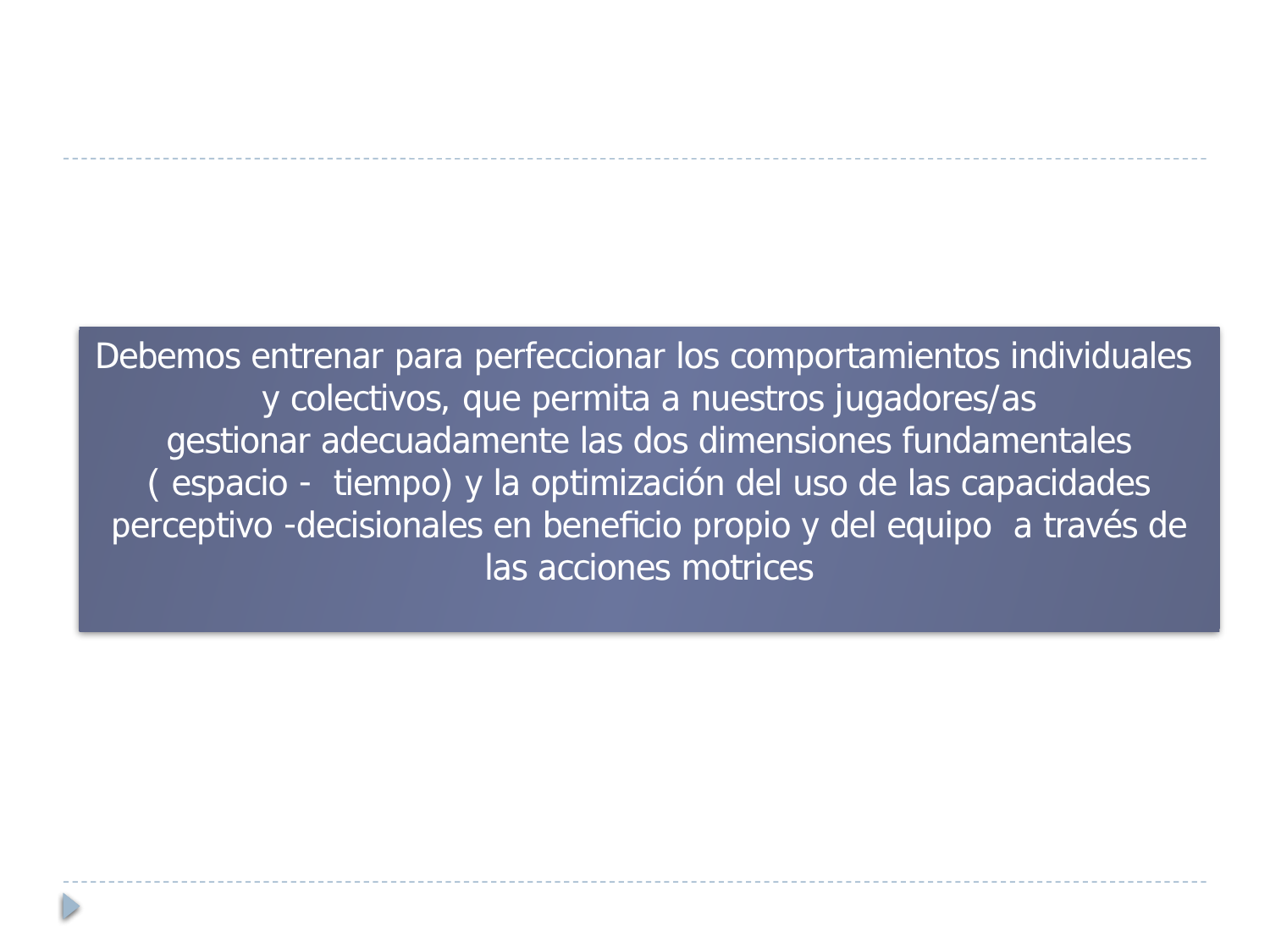

#
Debemos entrenar para perfeccionar los comportamientos individuales  y colectivos, que permita a nuestros jugadores/as
gestionar adecuadamente las dos dimensiones fundamentales ( espacio -  tiempo) y la optimización del uso de las capacidades perceptivo -decisionales en beneficio propio y del equipo  a través de las acciones motrices